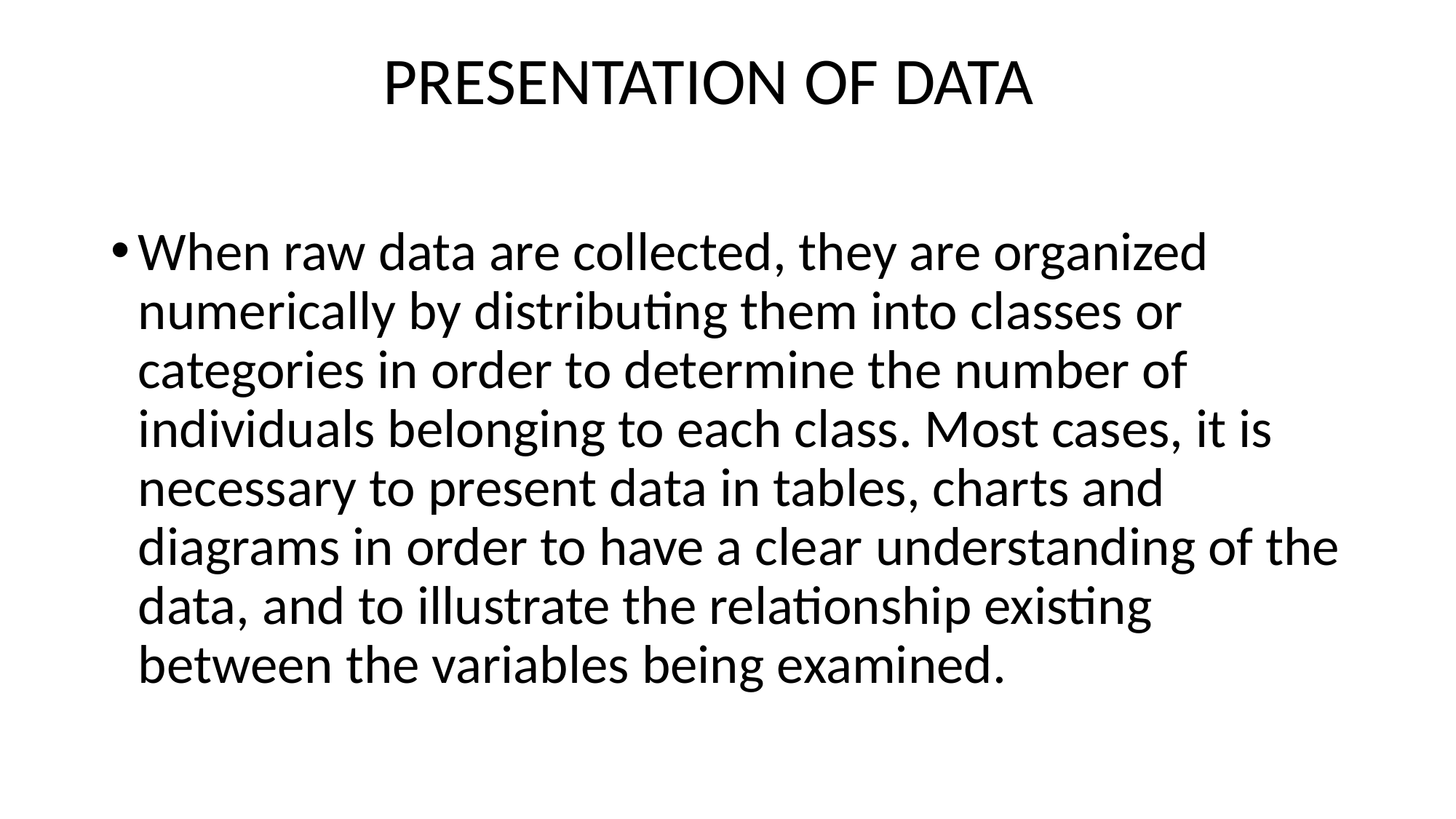

# PRESENTATION OF DATA
When raw data are collected, they are organized numerically by distributing them into classes or categories in order to determine the number of individuals belonging to each class. Most cases, it is necessary to present data in tables, charts and diagrams in order to have a clear understanding of the data, and to illustrate the relationship existing between the variables being examined.